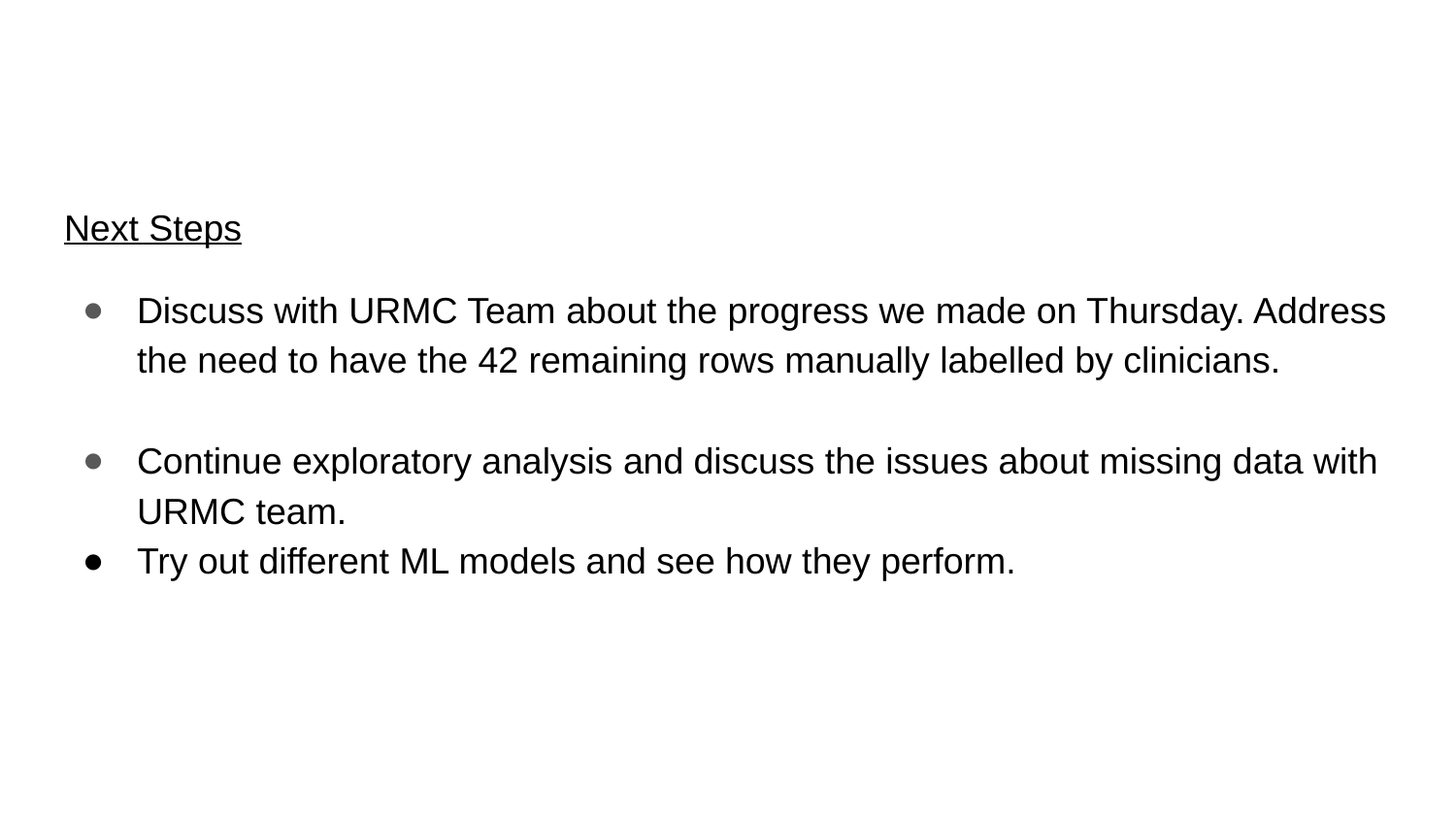

Next Steps
Discuss with URMC Team about the progress we made on Thursday. Address the need to have the 42 remaining rows manually labelled by clinicians.

Continue exploratory analysis and discuss the issues about missing data with URMC team.
Try out different ML models and see how they perform.